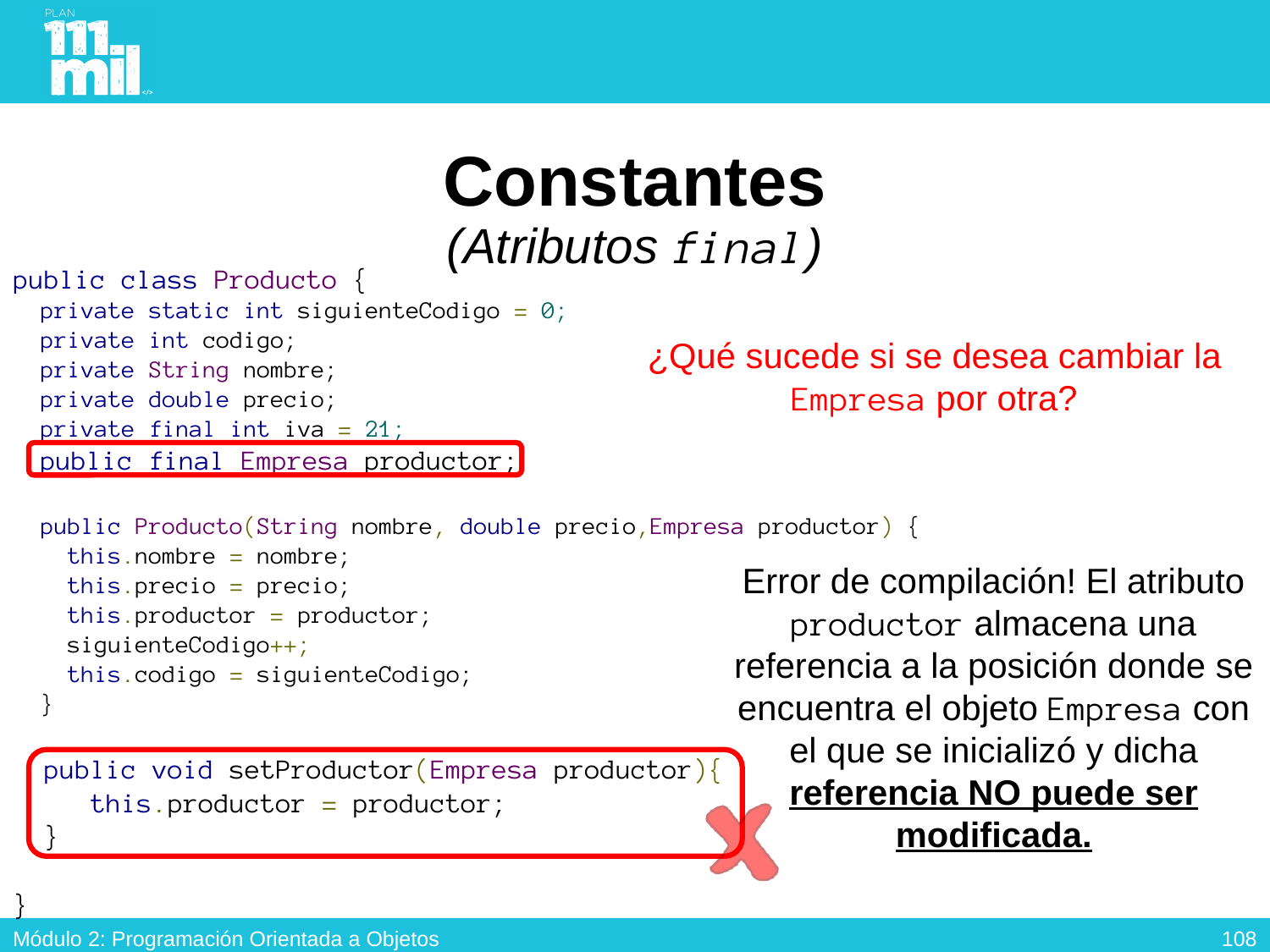

# Constantes (Atributos final)
public class Producto {
  private static int siguienteCodigo = 0;
  private int codigo;
  private String nombre;
  private double precio;
  private final int iva = 21;
  public final Empresa productor;

  public Producto(String nombre, double precio,Empresa productor) {
    this.nombre = nombre;
    this.precio = precio;
    this.productor = productor;
    siguienteCodigo++;
    this.codigo = siguienteCodigo;
  }

  public void setProductor(Empresa productor){
     this.productor = productor;
  }

}
¿Qué sucede si se desea cambiar la Empresa por otra?

Error de compilación! El atributo productor almacena una referencia a la posición donde se encuentra el objeto Empresa con el que se inicializó y dicha referencia NO puede ser modificada.

108
Módulo 2: Programación Orientada a Objetos